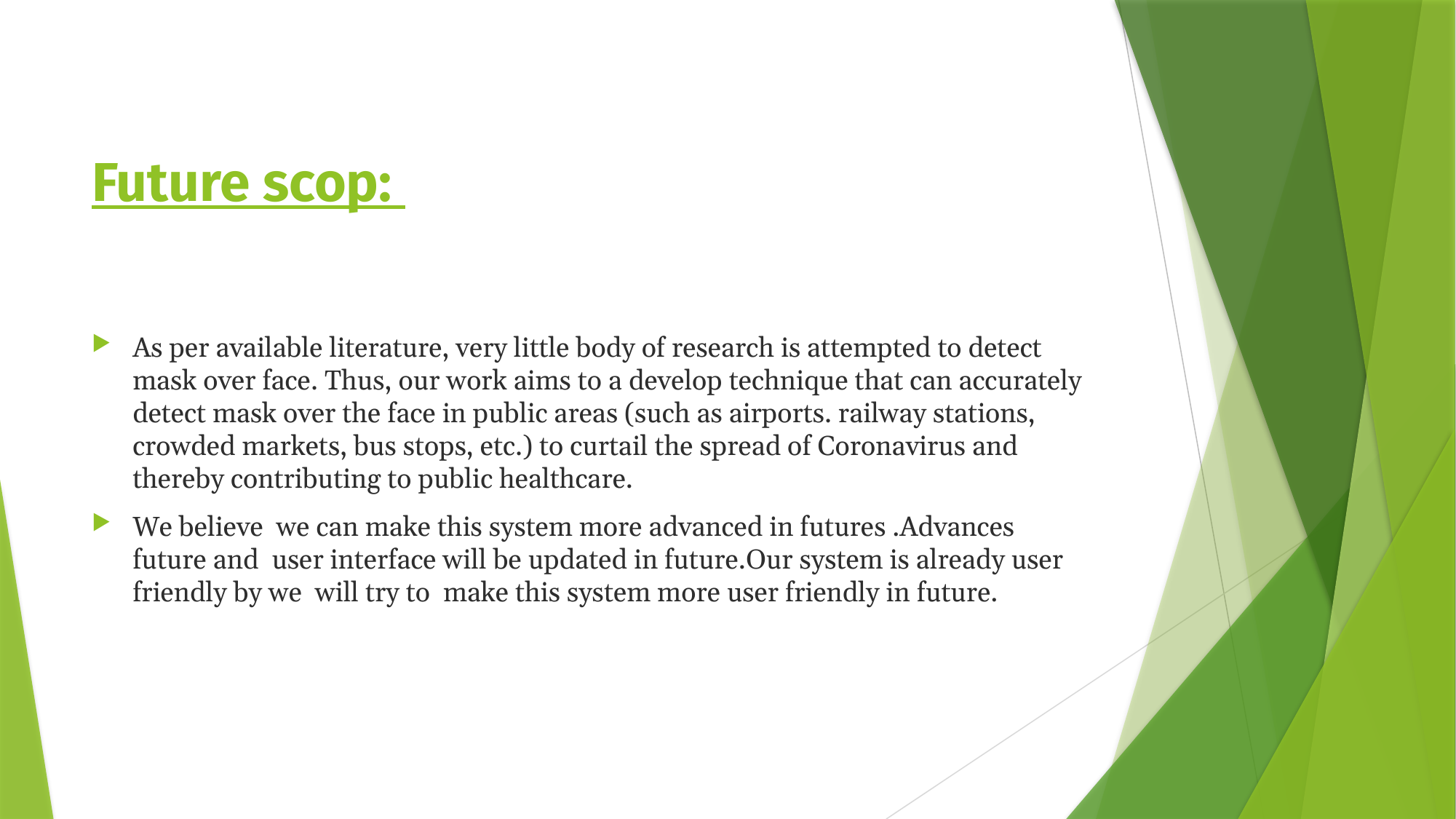

# Future scop:
As per available literature, very little body of research is attempted to detect mask over face. Thus, our work aims to a develop technique that can accurately detect mask over the face in public areas (such as airports. railway stations, crowded markets, bus stops, etc.) to curtail the spread of Coronavirus and thereby contributing to public healthcare.
We believe  we can make this system more advanced in futures .Advances  future and  user interface will be updated in future.Our system is already user friendly by we  will try to  make this system more user friendly in future.